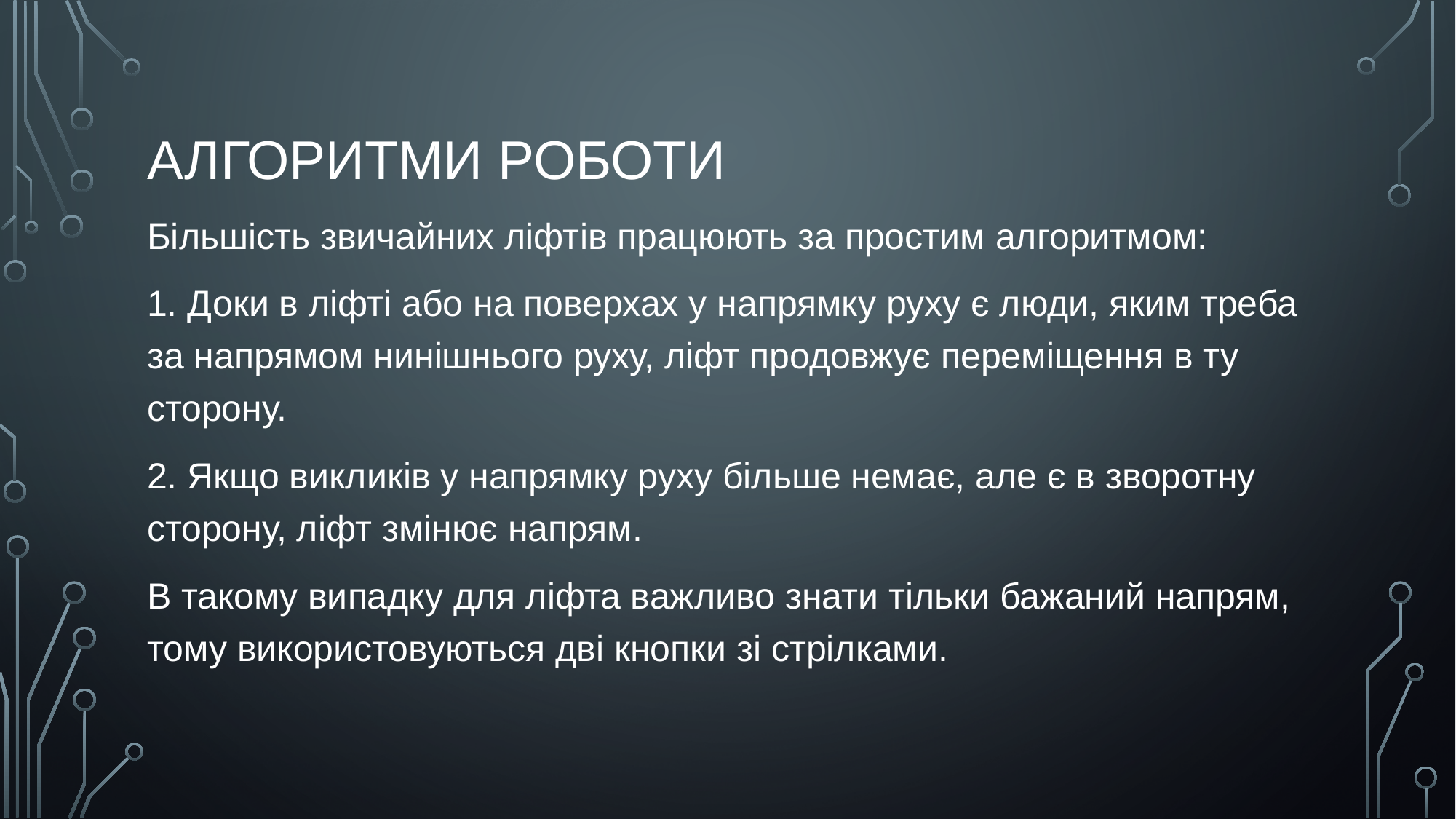

# Алгоритми роботи
Більшість звичайних ліфтів працюють за простим алгоритмом:
1. Доки в ліфті або на поверхах у напрямку руху є люди, яким треба за напрямом нинішнього руху, ліфт продовжує переміщення в ту сторону.
2. Якщо викликів у напрямку руху більше немає, але є в зворотну  сторону, ліфт змінює напрям.
В такому випадку для ліфта важливо знати тільки бажаний напрям, тому використовуються дві кнопки зі стрілками.